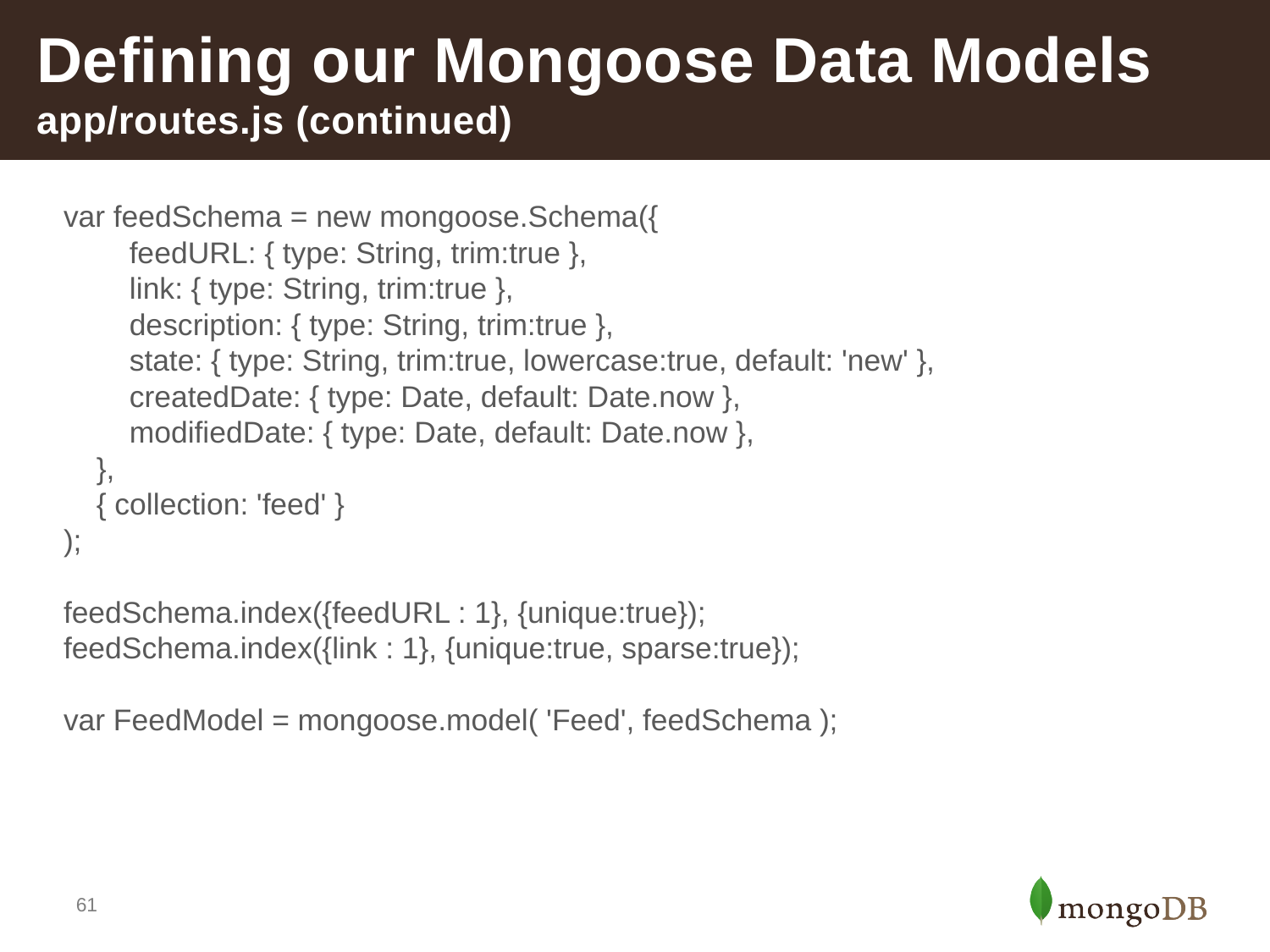

# Defining our Mongoose Data Models app/routes.js (continued)
var feedSchema = new mongoose.Schema({
        feedURL: { type: String, trim:true },
        link: { type: String, trim:true },
        description: { type: String, trim:true },
        state: { type: String, trim:true, lowercase:true, default: 'new' },
        createdDate: { type: Date, default: Date.now },
        modifiedDate: { type: Date, default: Date.now },
    },
    { collection: 'feed' }
);

feedSchema.index({feedURL : 1}, {unique:true});
feedSchema.index({link : 1}, {unique:true, sparse:true});

var FeedModel = mongoose.model( 'Feed', feedSchema );